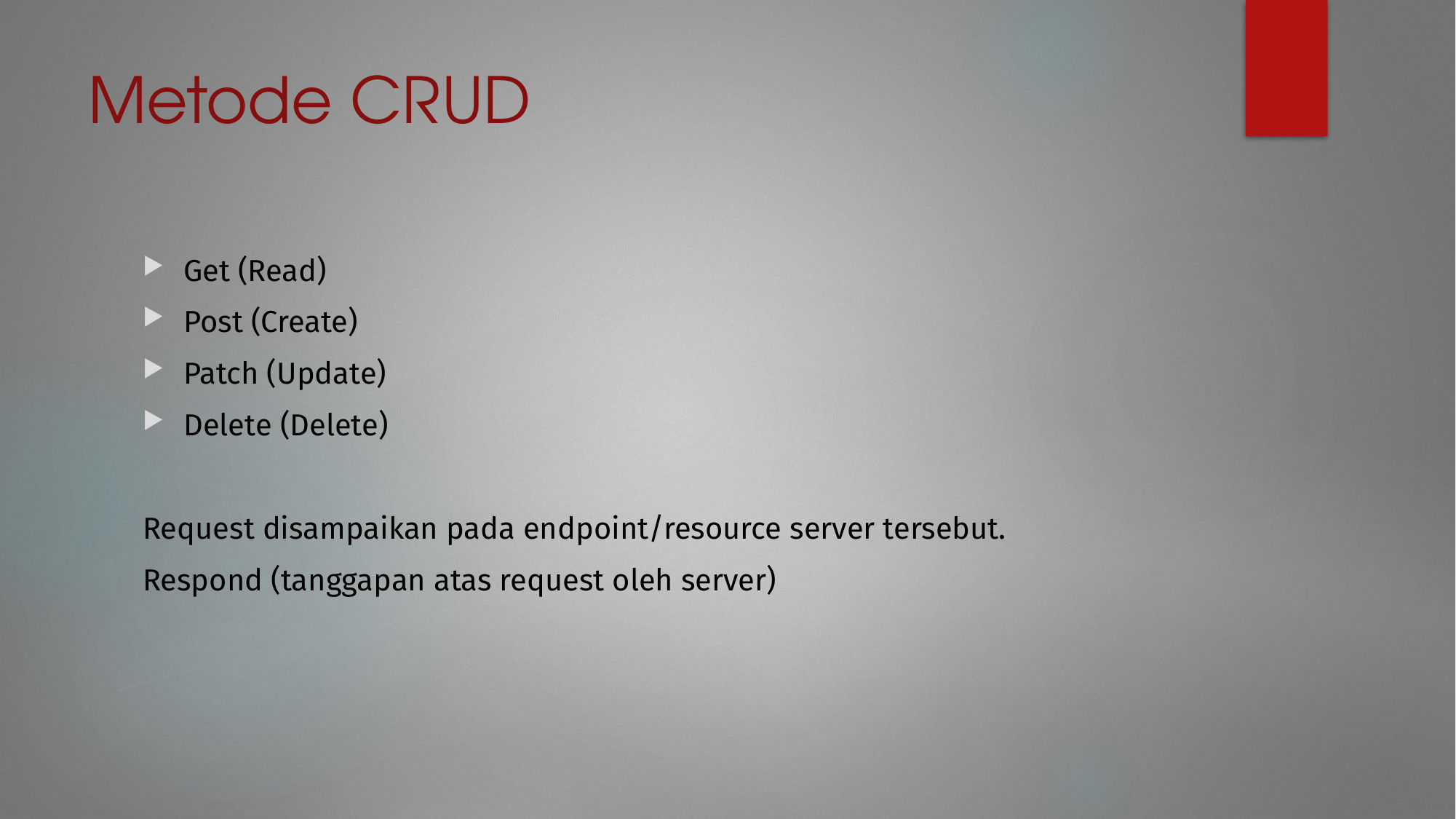

# Metode CRUD
Get (Read)
Post (Create)
Patch (Update)
Delete (Delete)

Request disampaikan pada endpoint/resource server tersebut.
Respond (tanggapan atas request oleh server)